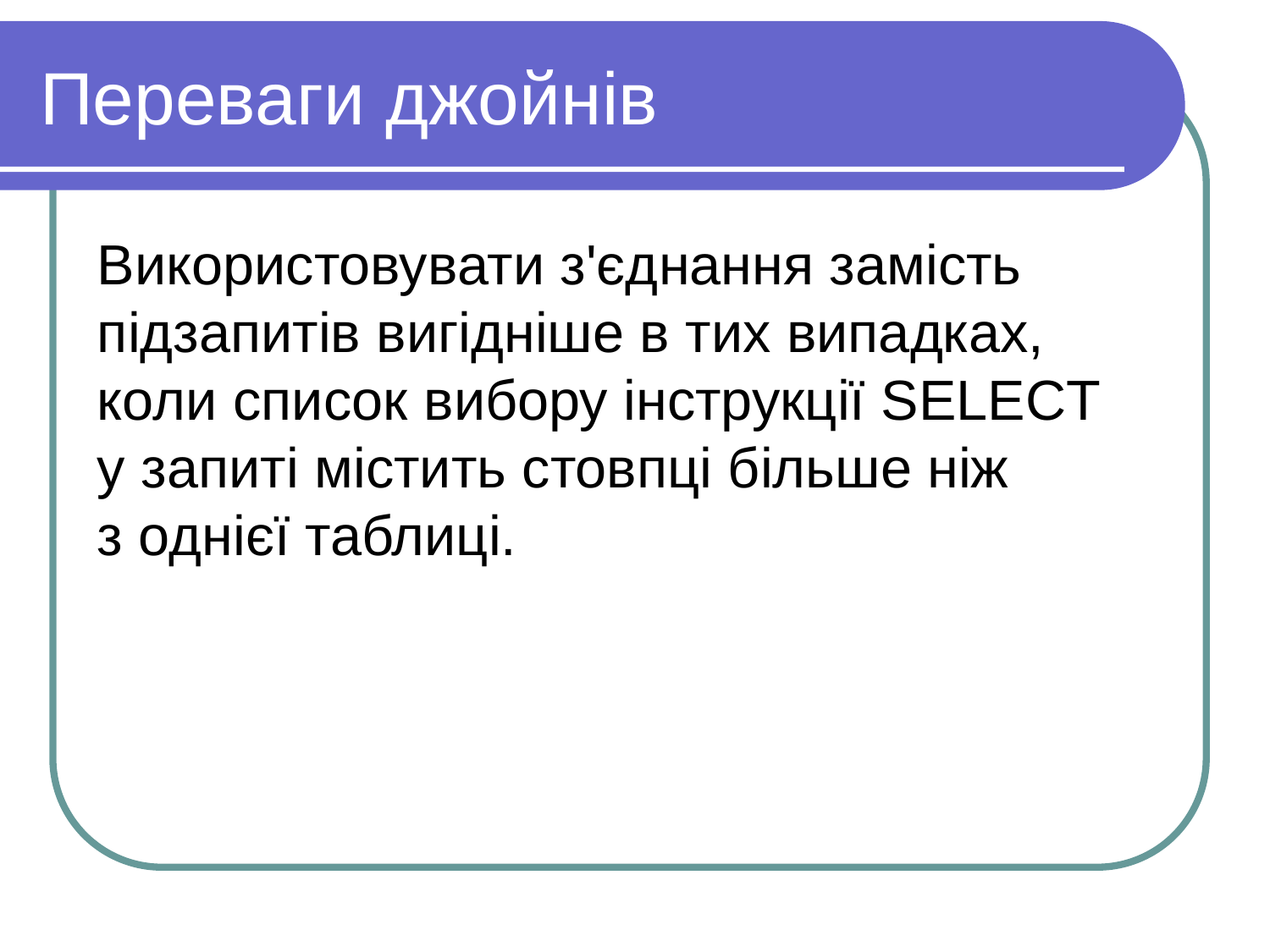

Переваги джойнів
Використовувати з'єднання замість підзапитів вигідніше в тих випадках, коли список вибору інструкції SELECT    у запиті містить стовпці більше ніж         з однієї таблиці.